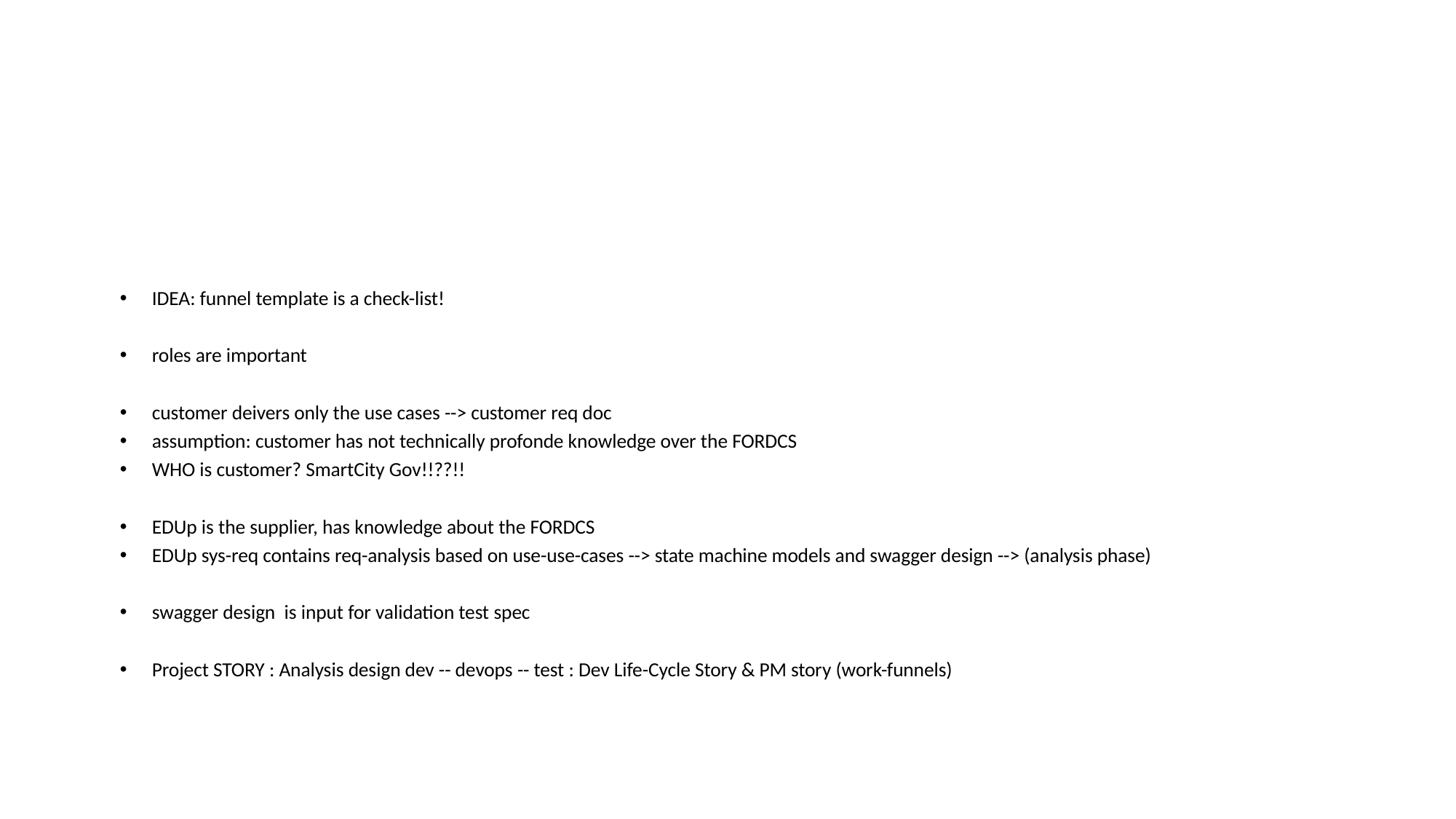

#
IDEA: funnel template is a check-list!

roles are important

customer deivers only the use cases --> customer req doc
assumption: customer has not technically profonde knowledge over the FORDCS
WHO is customer? SmartCity Gov!!??!!

EDUp is the supplier, has knowledge about the FORDCS
EDUp sys-req contains req-analysis based on use-use-cases --> state machine models and swagger design --> (analysis phase)

swagger design  is input for validation test spec

Project STORY : Analysis design dev -- devops -- test : Dev Life-Cycle Story & PM story (work-funnels)